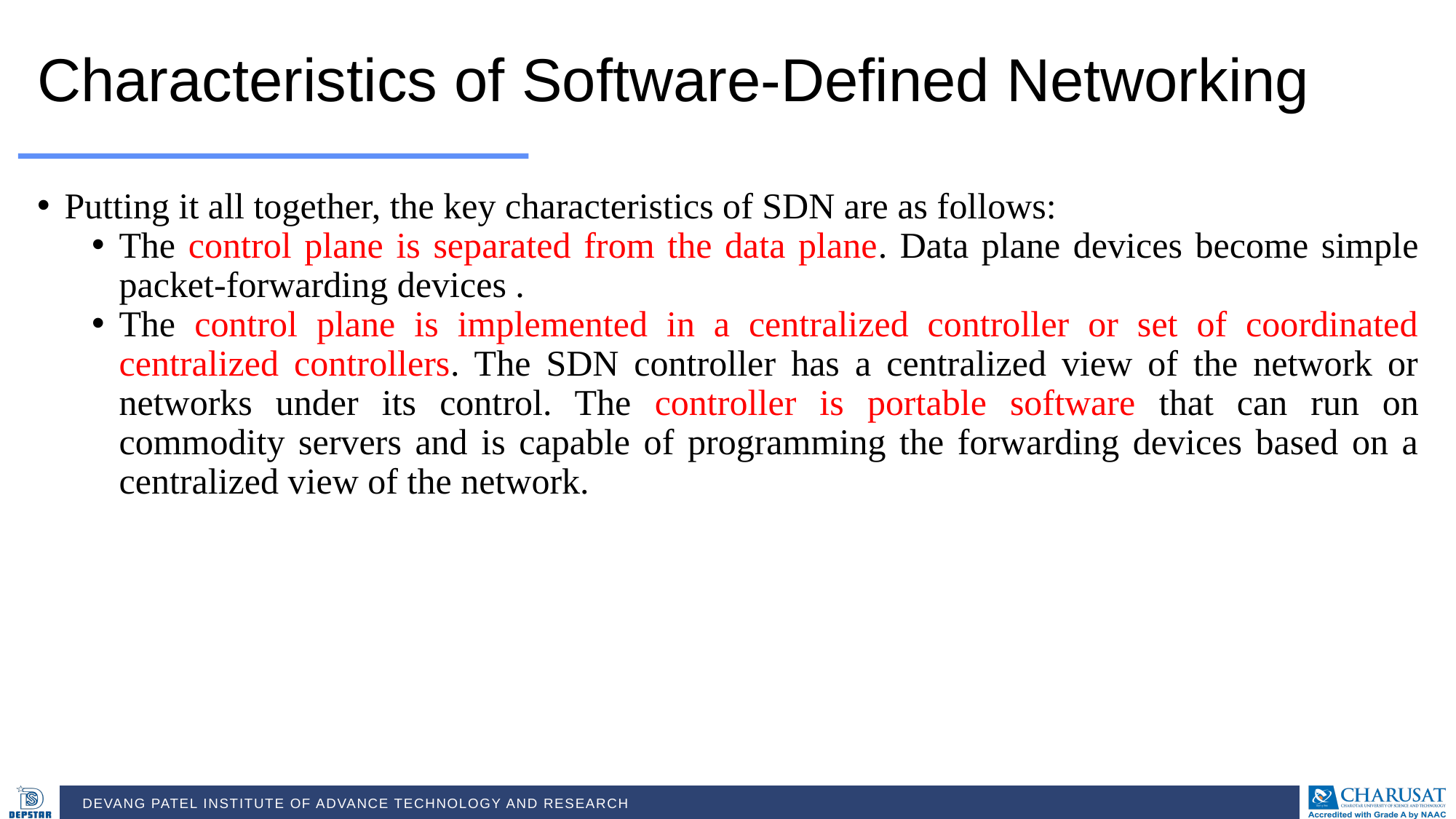

Characteristics of Software-Defined Networking

Putting it all together, the key characteristics of SDN are as follows:
The control plane is separated from the data plane. Data plane devices become simple packet-forwarding devices .
The control plane is implemented in a centralized controller or set of coordinated centralized controllers. The SDN controller has a centralized view of the network or networks under its control. The controller is portable software that can run on commodity servers and is capable of programming the forwarding devices based on a centralized view of the network.